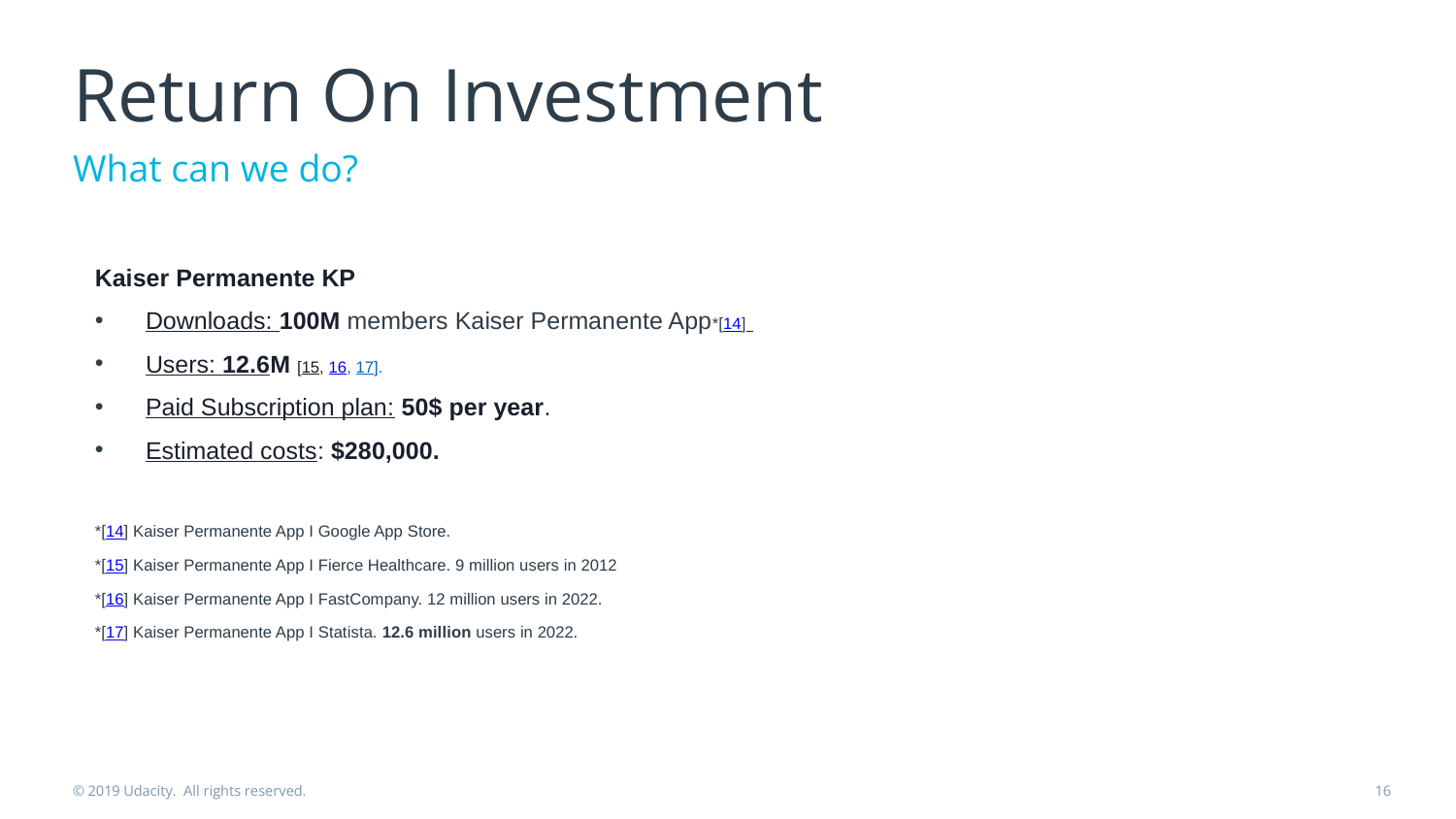

# Return On Investment
What can we do?

Kaiser Permanente KP
Downloads: 100M members Kaiser Permanente App*[14]
Users: 12.6M [15, 16, 17].
Paid Subscription plan: 50$ per year.
Estimated costs: $280,000.

*[14] Kaiser Permanente App I Google App Store.
*[15] Kaiser Permanente App I Fierce Healthcare. 9 million users in 2012
*[16] Kaiser Permanente App I FastCompany. 12 million users in 2022.
*[17] Kaiser Permanente App I Statista. 12.6 million users in 2022.

© 2019 Udacity.  All rights reserved.
16